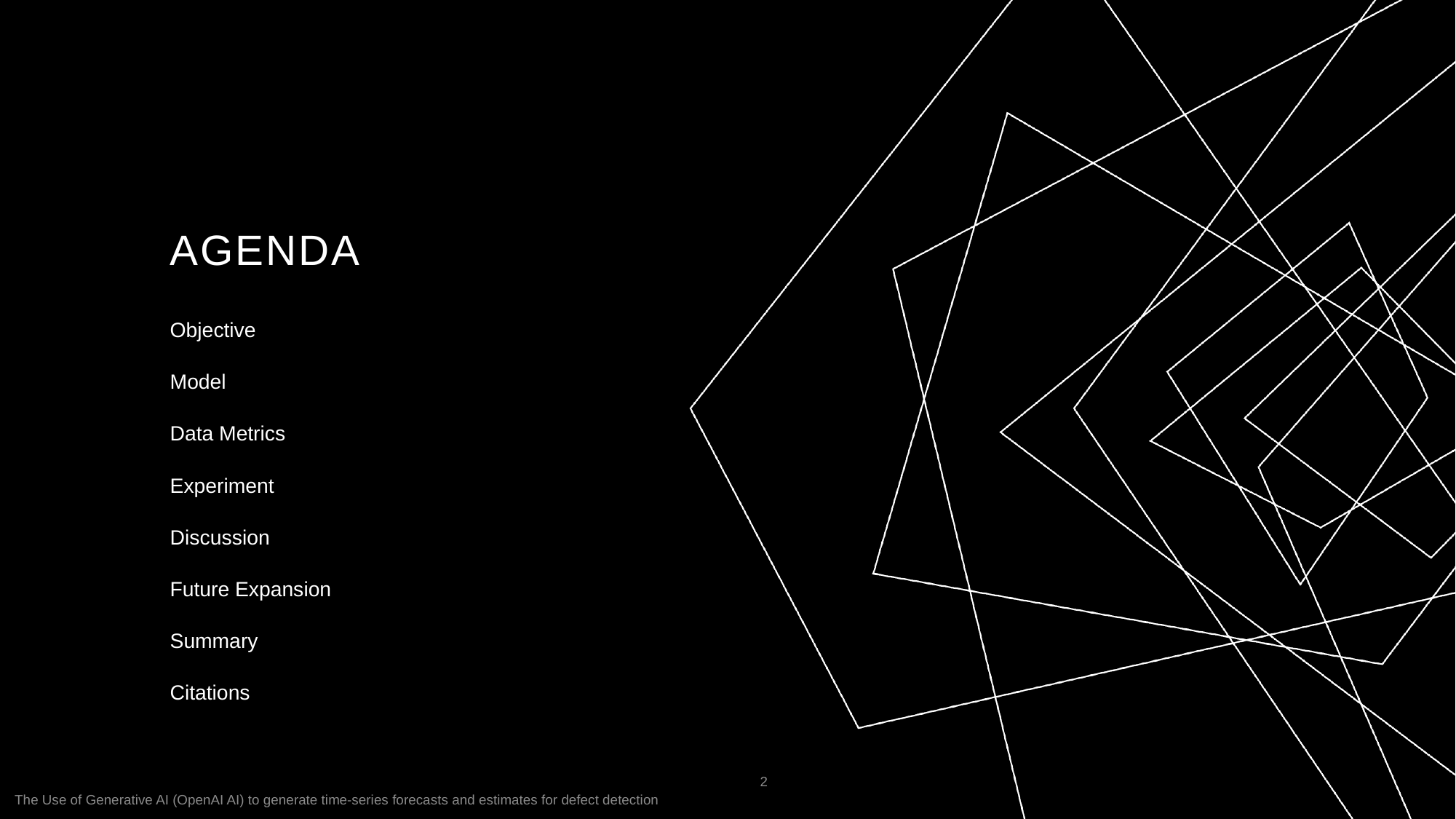

# AGENDA
Objective
Model
Data Metrics
Experiment
Discussion
Future Expansion
Summary
Citations
2
The Use of Generative AI (OpenAI AI) to generate time-series forecasts and estimates for defect detection